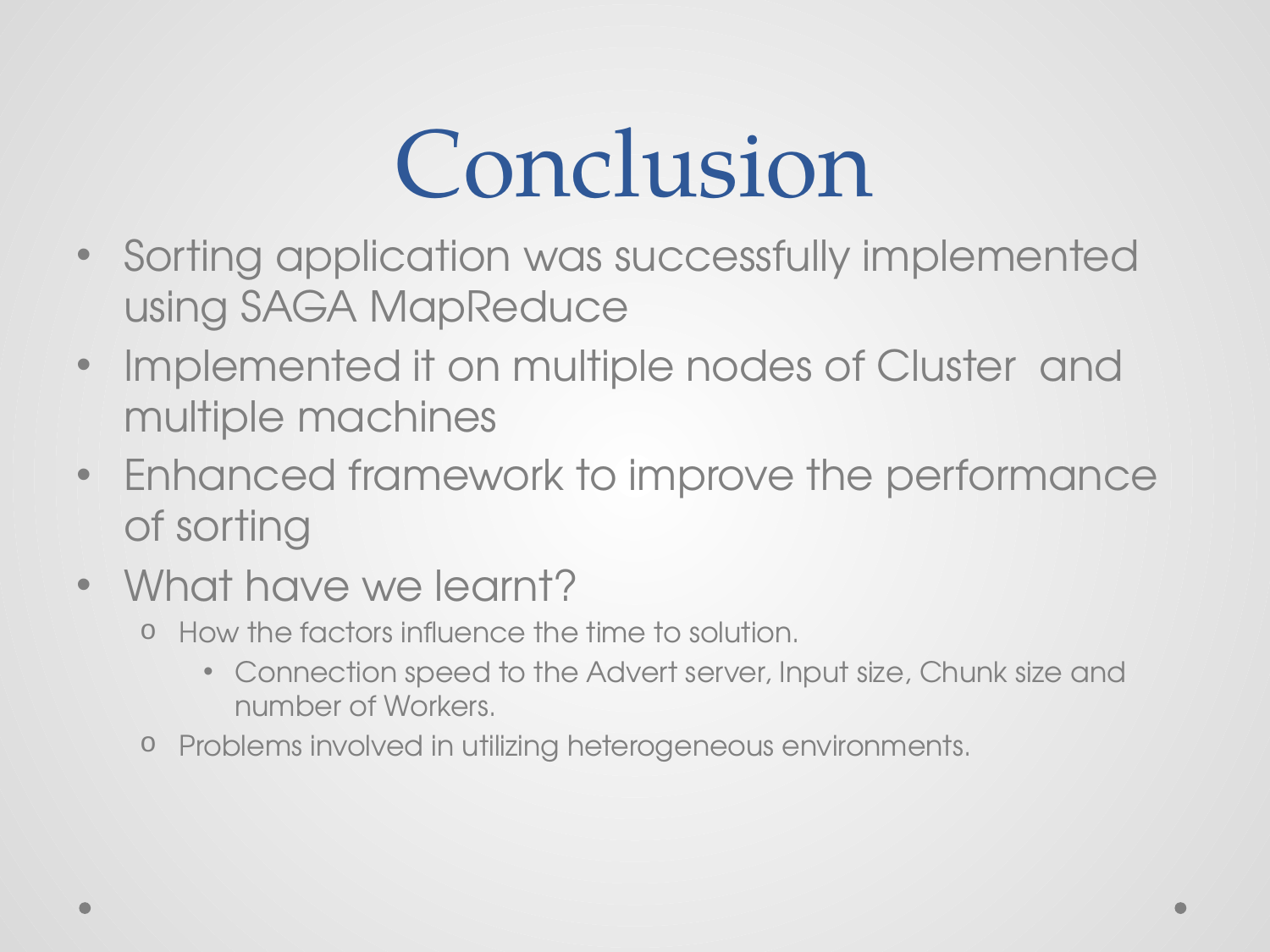

# Conclusion
Sorting application was successfully implemented using SAGA MapReduce
Implemented it on multiple nodes of Cluster  and multiple machines
Enhanced framework to improve the performance of sorting
What have we learnt?
How the factors influence the time to solution.
Connection speed to the Advert server, Input size, Chunk size and number of Workers.
Problems involved in utilizing heterogeneous environments.